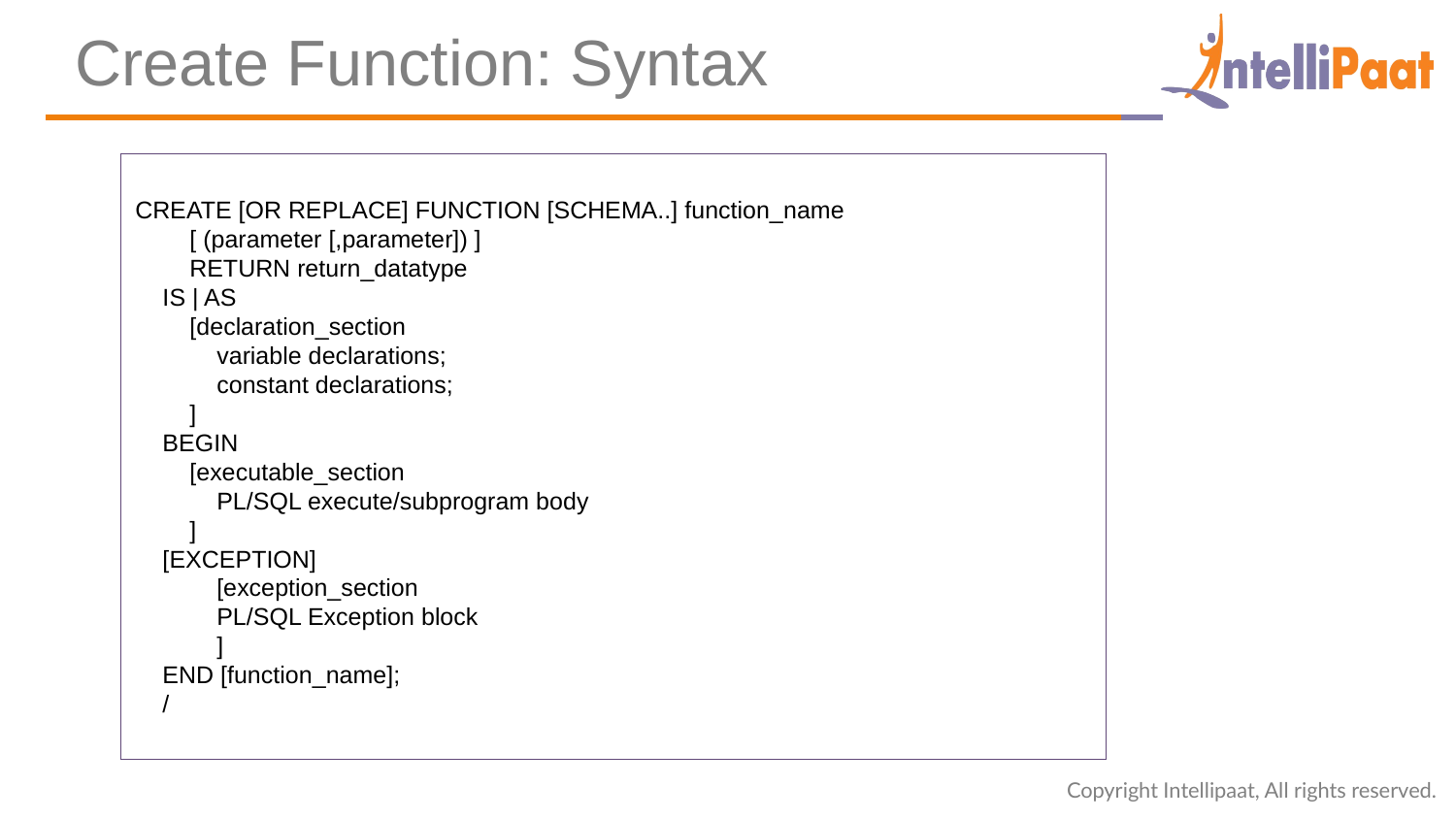

Create Function: Syntax
CREATE [OR REPLACE] FUNCTION [SCHEMA..] function_name
        [ (parameter [,parameter]) ]
        RETURN return_datatype
    IS | AS
        [declaration_section
            variable declarations;
            constant declarations;
        ]
    BEGIN
        [executable_section
            PL/SQL execute/subprogram body
        ]
    [EXCEPTION]
            [exception_section
            PL/SQL Exception block
            ]
    END [function_name];
    /